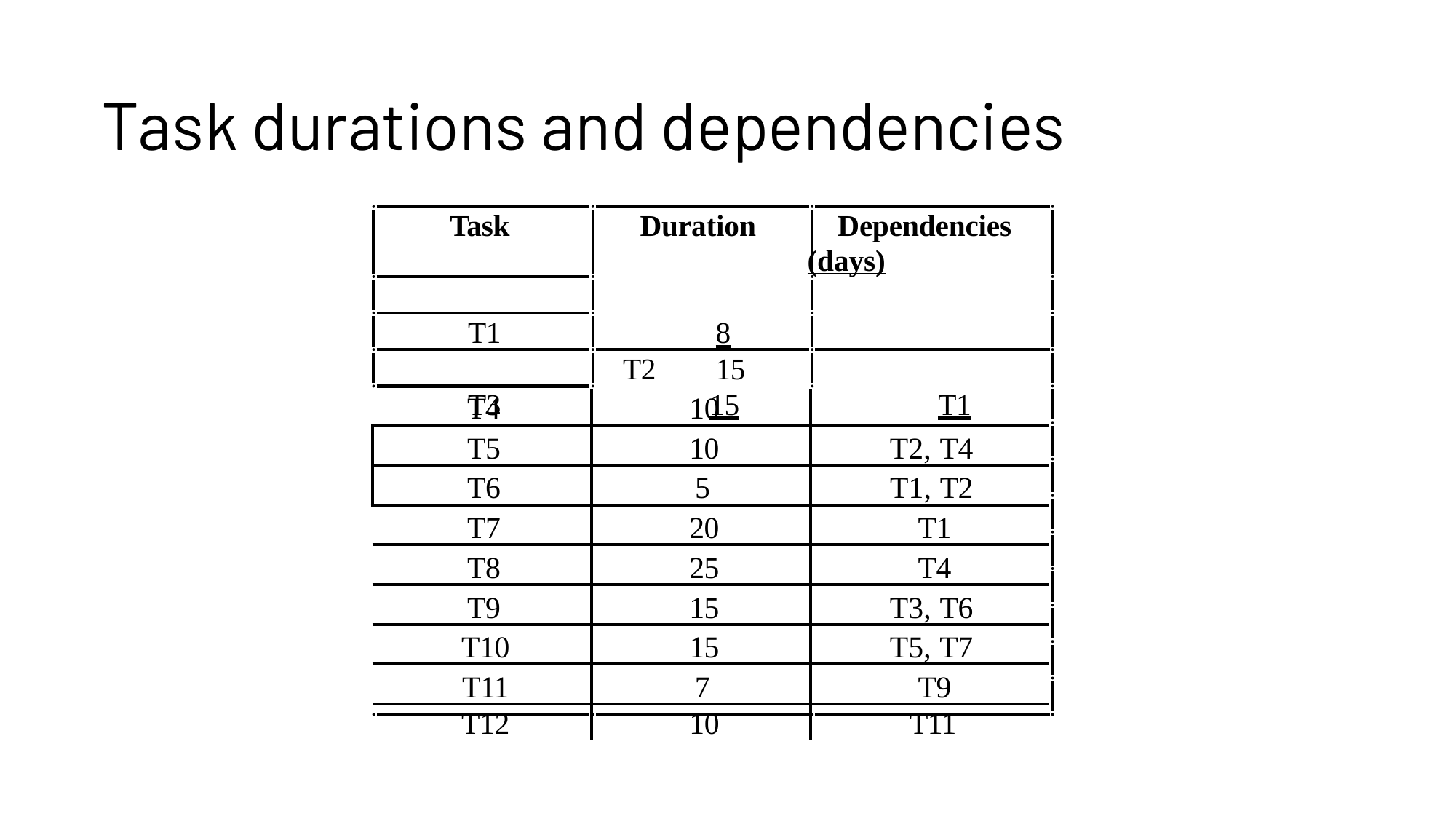

# Task durations and dependencies

Task	Duration	Dependencies
	(days)
T1			8	 	 T2		15
T3		15	 	T1

| T4 | 10 |  |
| --- | --- | --- |
| T5 | 10 | T2, T4 |
| T6 | 5 | T1, T2 |
| T7 | 20 | T1 |
| T8 | 25 | T4 |
| T9 | 15 | T3, T6 |
| T10 | 15 | T5, T7 |
| T11 | 7 | T9 |
| T12 | 10 | T11 |